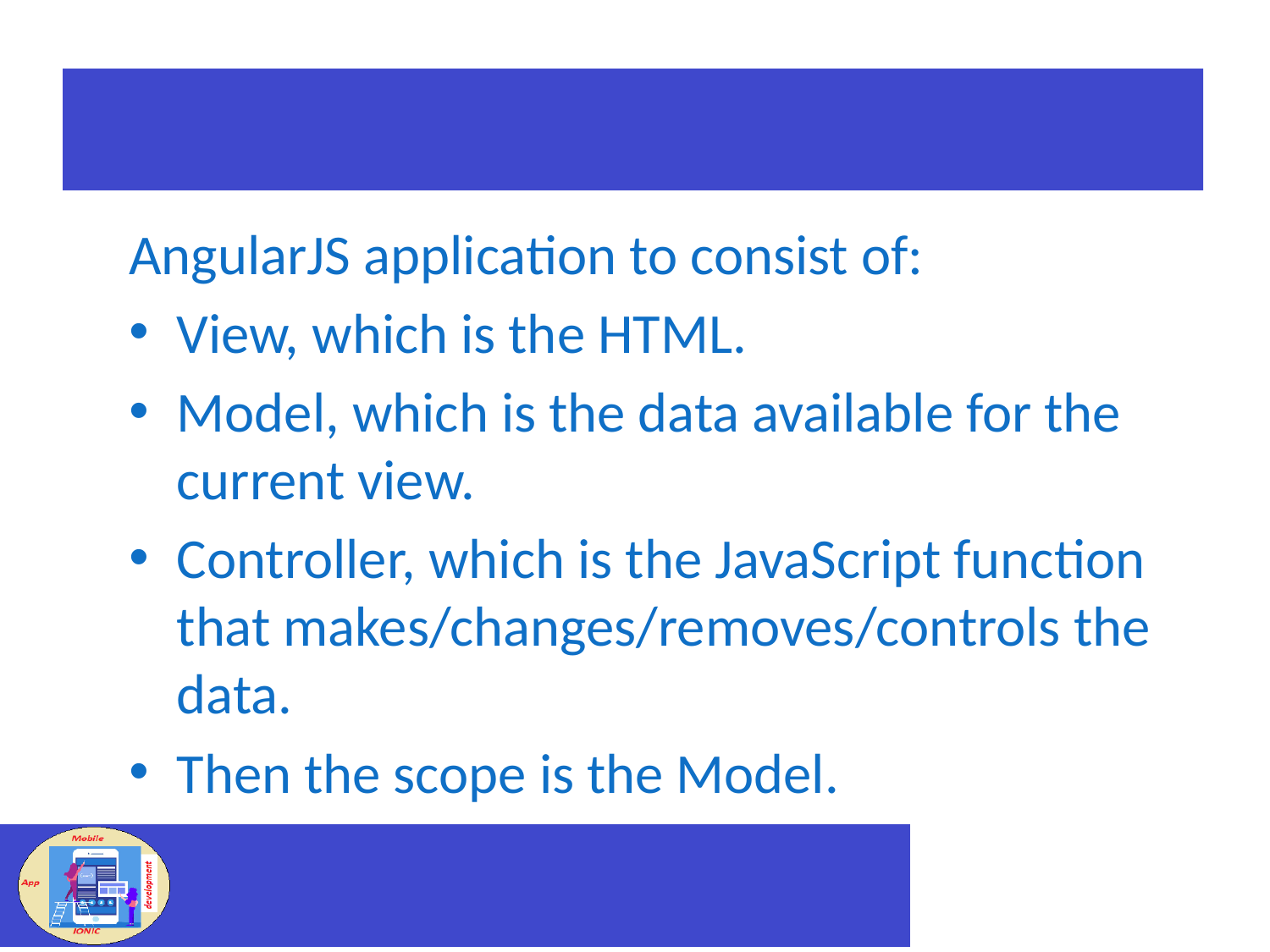

#
AngularJS application to consist of:
View, which is the HTML.
Model, which is the data available for the current view.
Controller, which is the JavaScript function that makes/changes/removes/controls the data.
Then the scope is the Model.